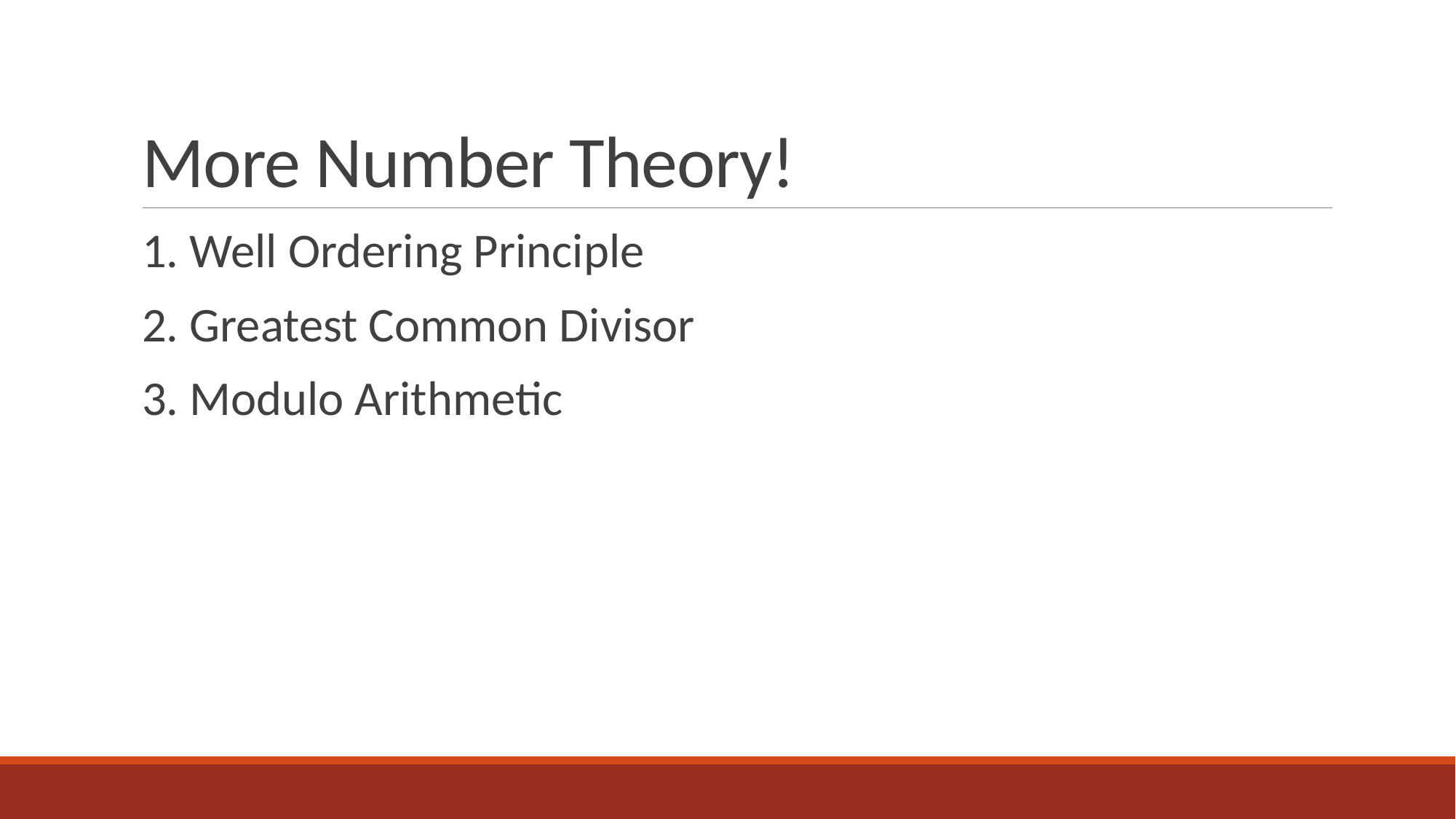

# More Number Theory!
1. Well Ordering Principle
2. Greatest Common Divisor
3. Modulo Arithmetic